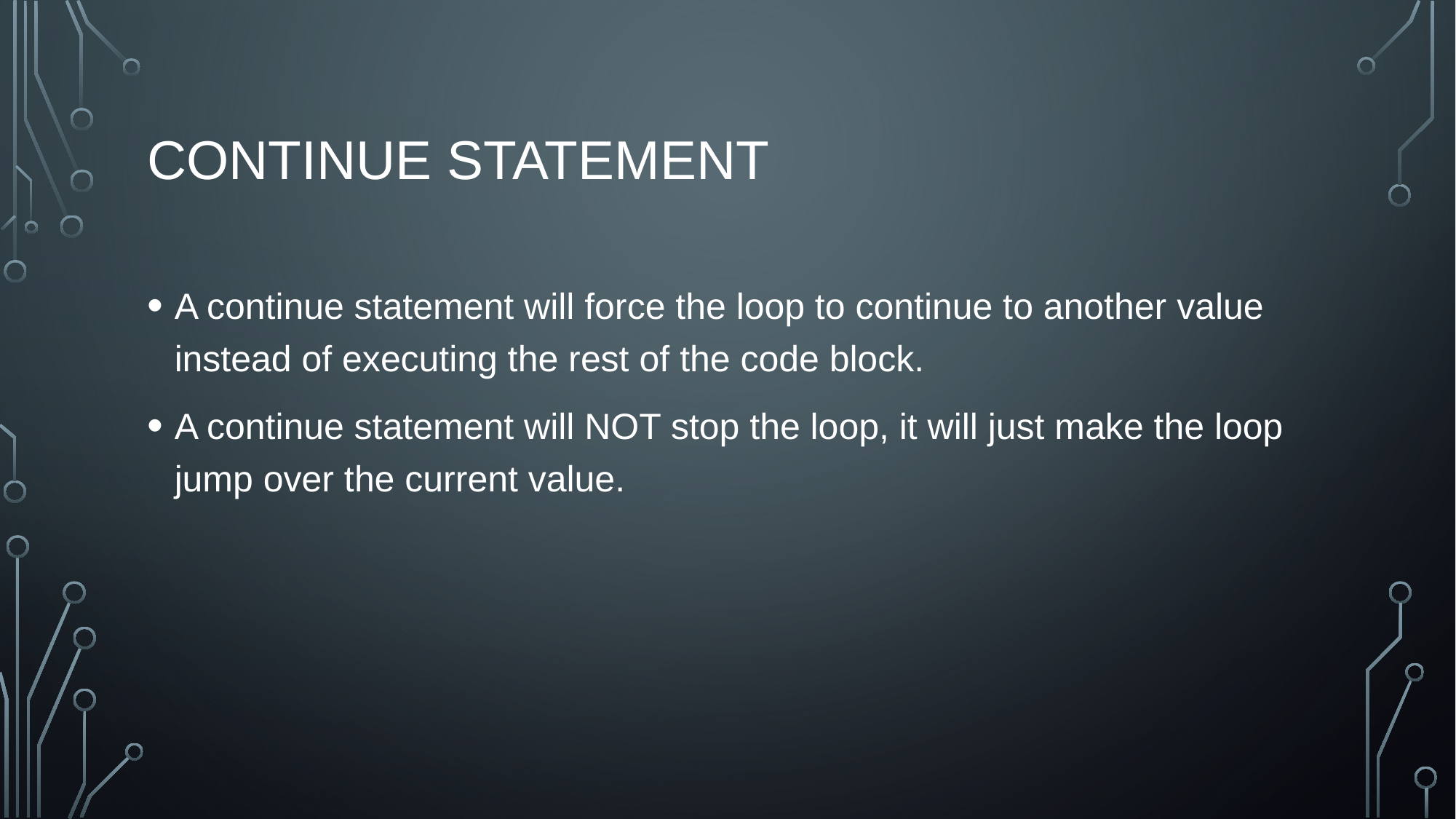

# Continue Statement
A continue statement will force the loop to continue to another value instead of executing the rest of the code block.
A continue statement will NOT stop the loop, it will just make the loop jump over the current value.